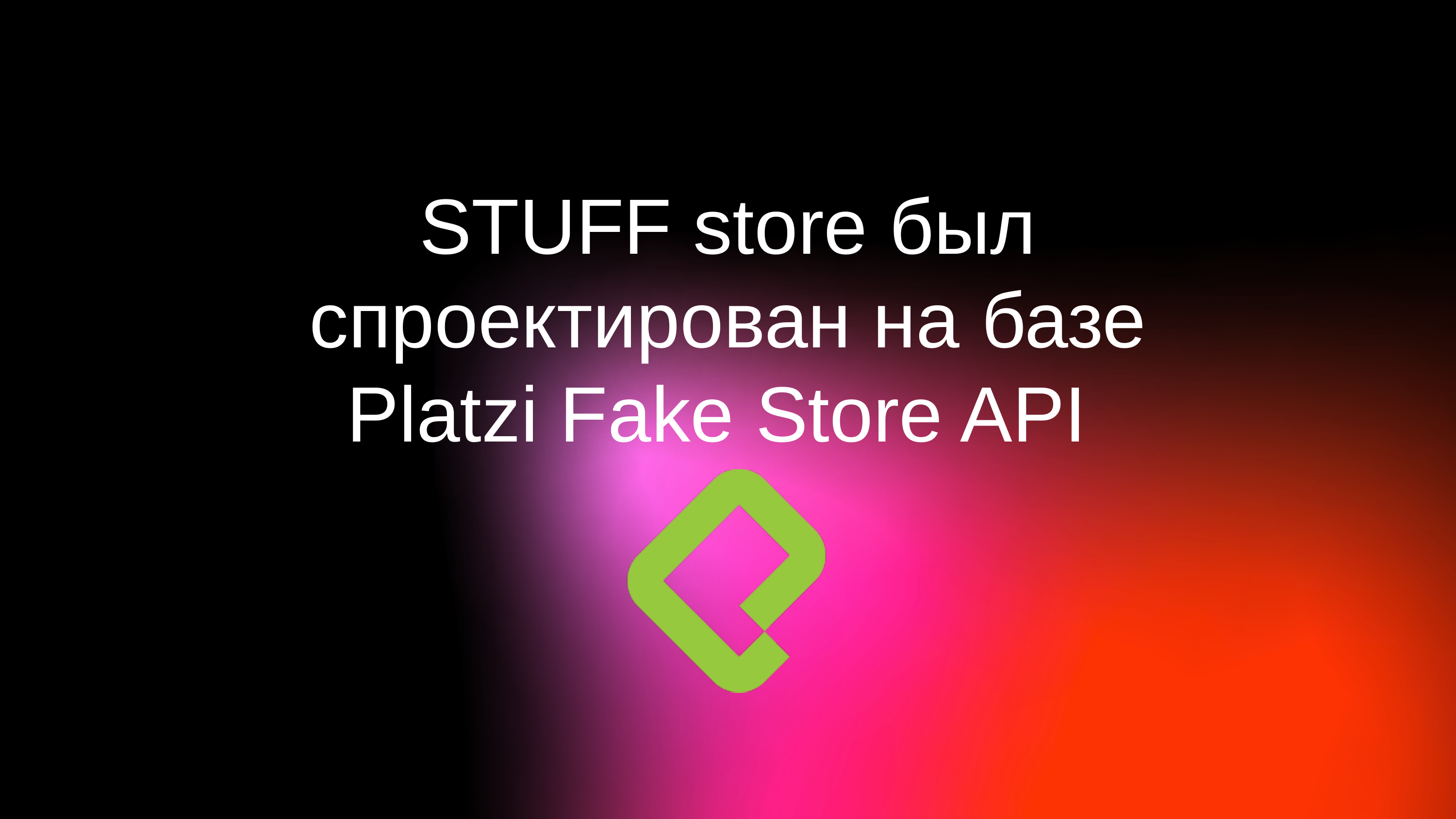

STUFF store был спроектирован на базе
Platzi Fake Store API